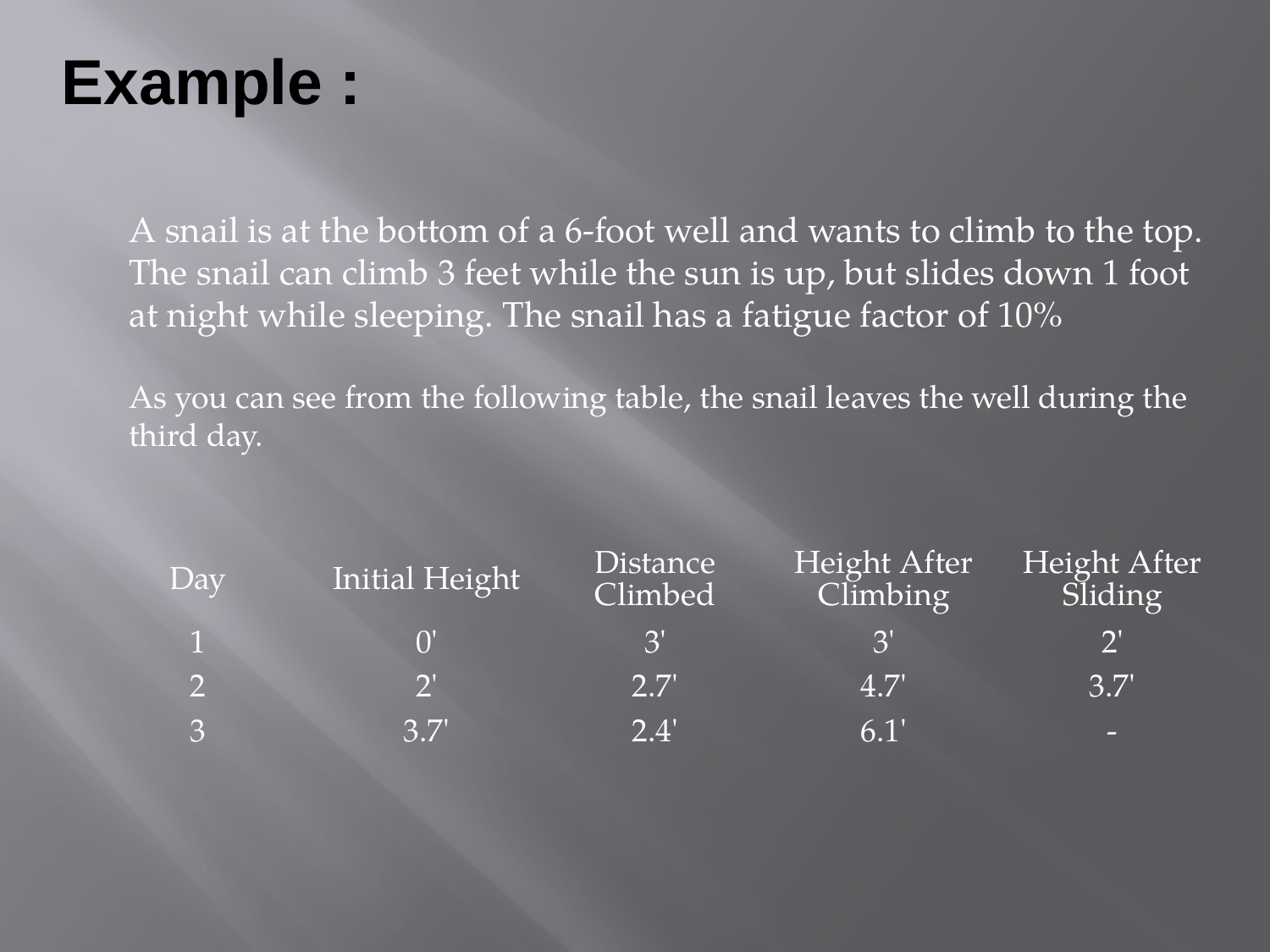

# Example :
A snail is at the bottom of a 6-foot well and wants to climb to the top. The snail can climb 3 feet while the sun is up, but slides down 1 foot at night while sleeping. The snail has a fatigue factor of 10%

As you can see from the following table, the snail leaves the well during the third day.

| Day | Initial Height | Distance Climbed | Height After Climbing | Height After Sliding |
| --- | --- | --- | --- | --- |
| 1 | 0' | 3' | 3' | 2' |
| 2 | 2' | 2.7' | 4.7' | 3.7' |
| 3 | 3.7' | 2.4' | 6.1' | - |